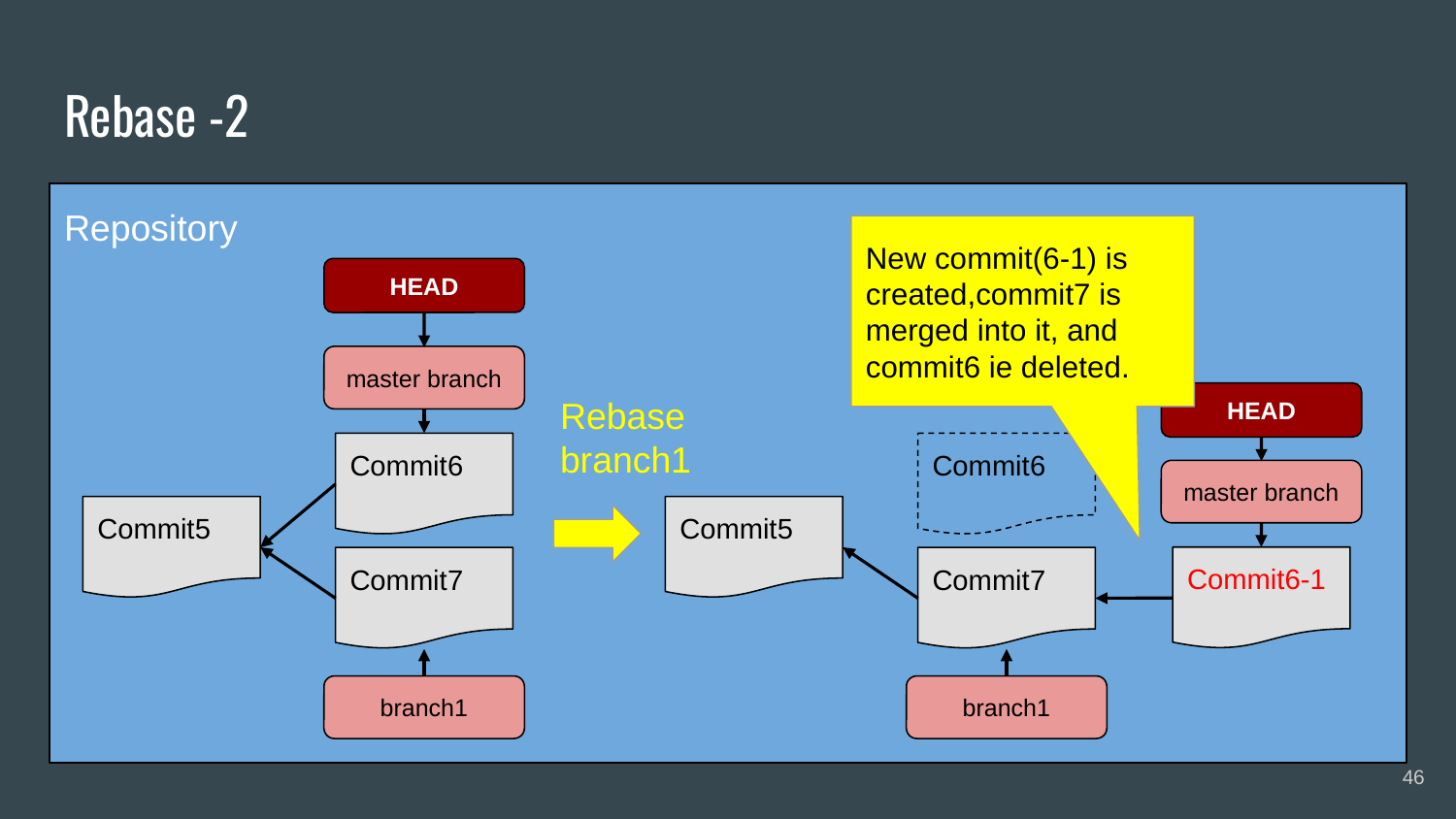

# Rebase -2
Repository
New commit(6-1) is created,commit7 is merged into it, and commit6 ie deleted.
HEAD
master branch
Rebase
branch1
HEAD
Commit6
Commit6
master branch
Commit5
Commit5

Commit6-1
Commit7
Commit7
branch1
branch1
46